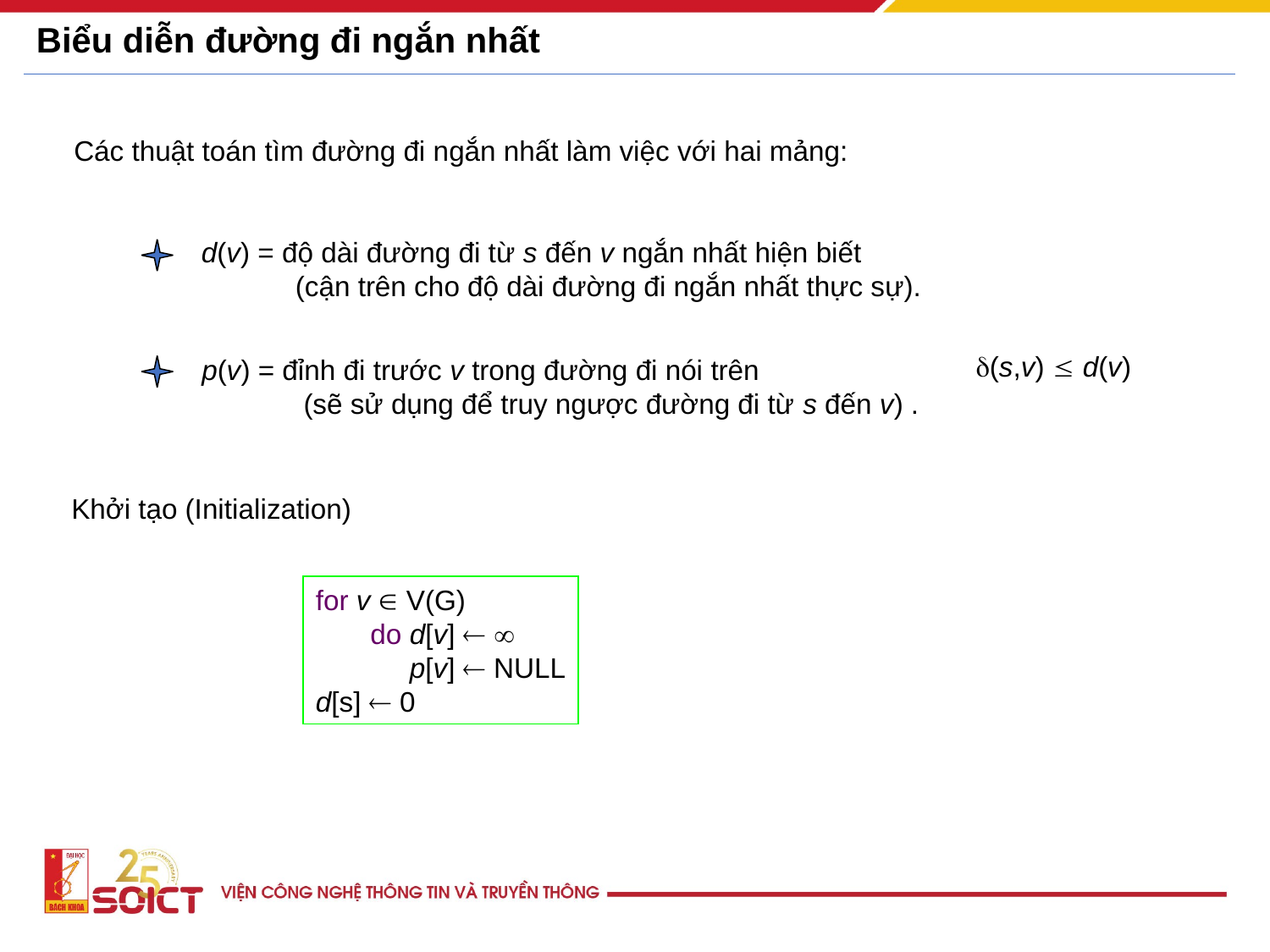

# Biểu diễn đường đi ngắn nhất
Các thuật toán tìm đường đi ngắn nhất làm việc với hai mảng:
d(v) = độ dài đường đi từ s đến v ngắn nhất hiện biết
            (cận trên cho độ dài đường đi ngắn nhất thực sự).

δ(s,v) ≤ d(v)
p(v) = đỉnh đi trước v trong đường đi nói trên
             (sẽ sử dụng để truy ngược đường đi từ s đến v) .

Khởi tạo (Initialization)
for v ∈ V(G)
       do d[v] ← ∞
            p[v] ← NULL
d[s] ← 0